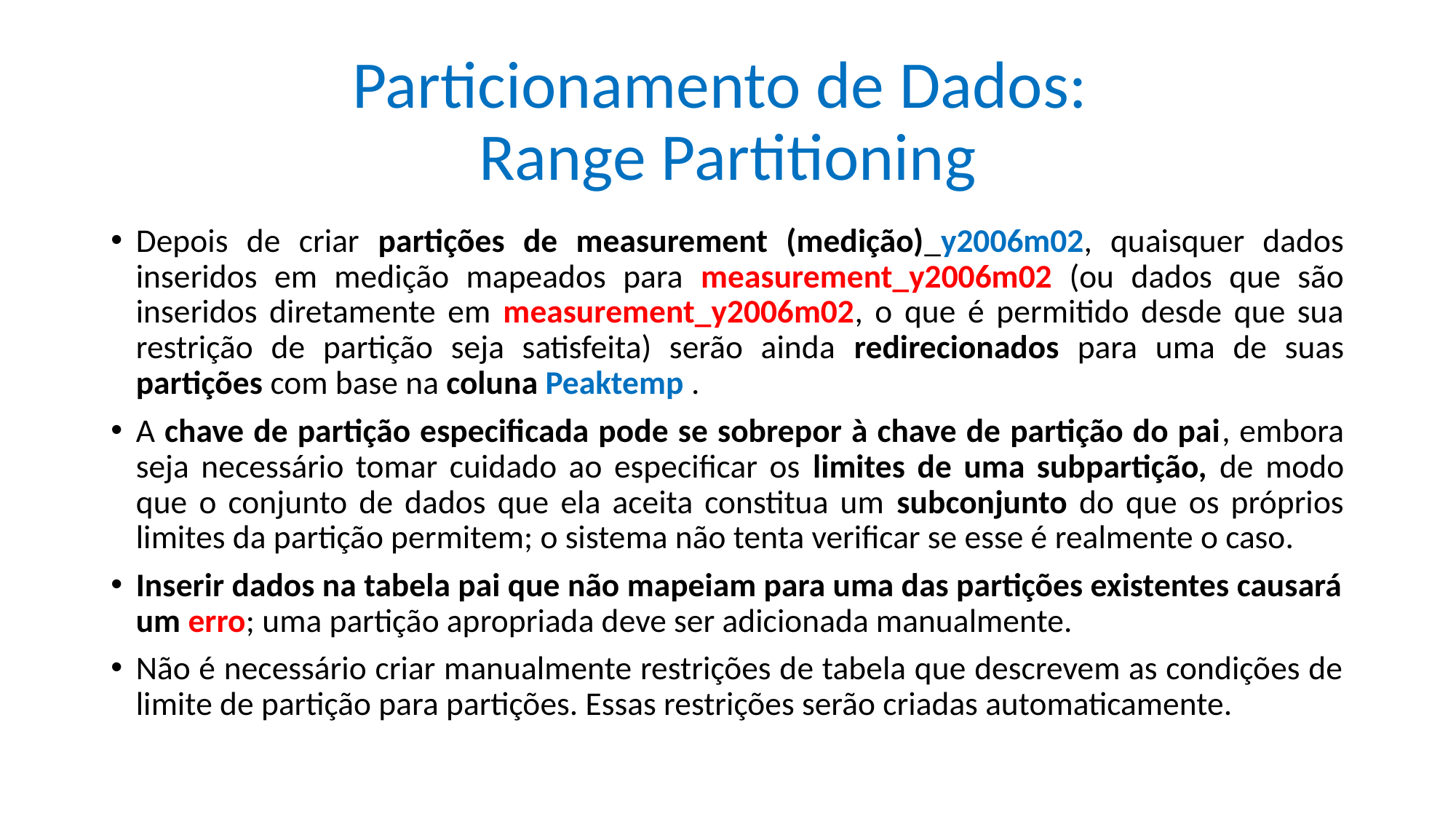

# Particionamento de Dados: Range Partitioning
Depois de criar partições de measurement (medição)_y2006m02, quaisquer dados inseridos em medição mapeados para measurement_y2006m02 (ou dados que são inseridos diretamente em measurement_y2006m02, o que é permitido desde que sua restrição de partição seja satisfeita) serão ainda redirecionados para uma de suas partições com base na coluna Peaktemp .
A chave de partição especificada pode se sobrepor à chave de partição do pai, embora seja necessário tomar cuidado ao especificar os limites de uma subpartição, de modo que o conjunto de dados que ela aceita constitua um subconjunto do que os próprios limites da partição permitem; o sistema não tenta verificar se esse é realmente o caso.
Inserir dados na tabela pai que não mapeiam para uma das partições existentes causará um erro; uma partição apropriada deve ser adicionada manualmente.
Não é necessário criar manualmente restrições de tabela que descrevem as condições de limite de partição para partições. Essas restrições serão criadas automaticamente.